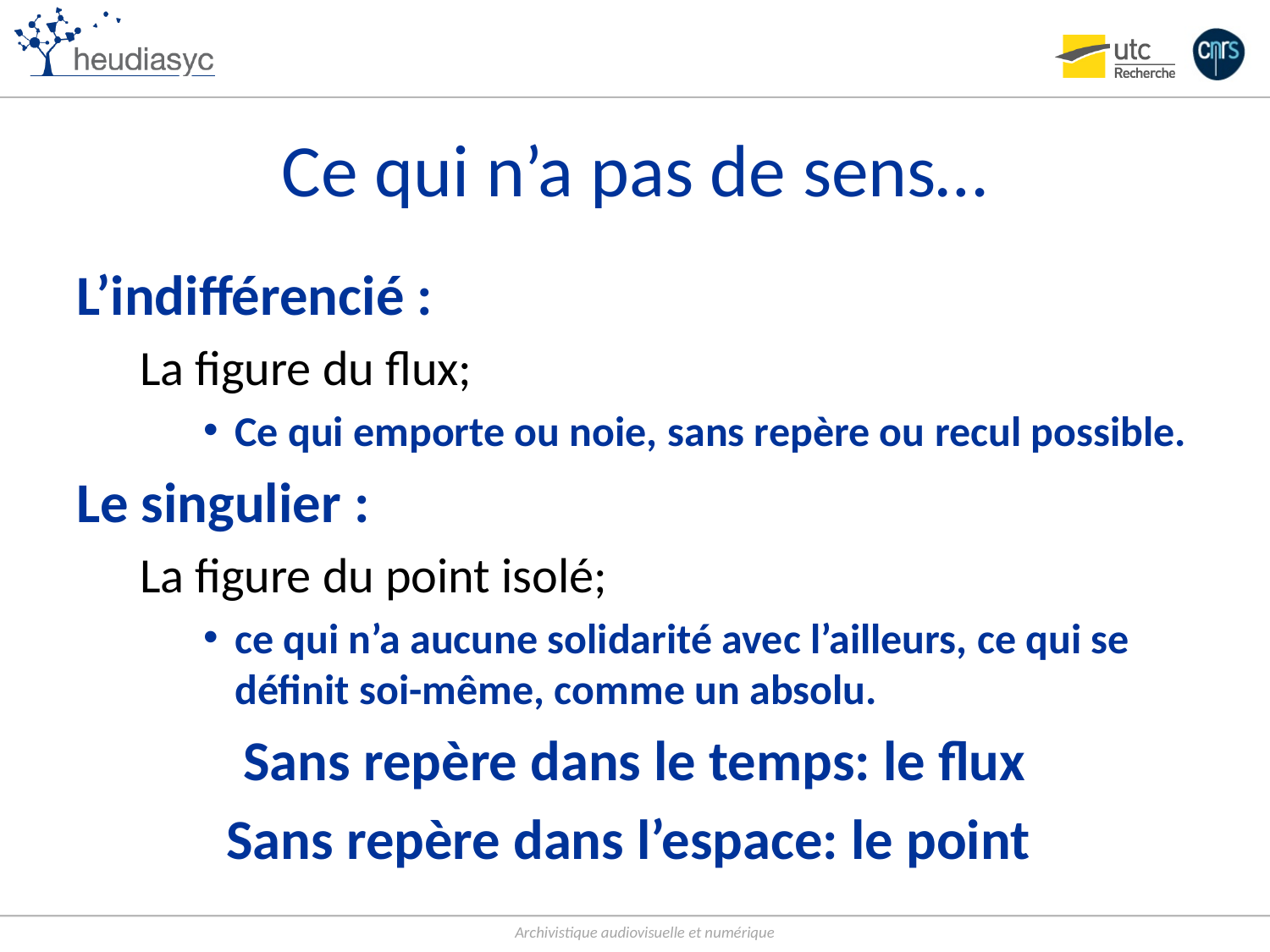

# Ce qui n’a pas de sens…
L’indifférencié :
La figure du flux;
Ce qui emporte ou noie, sans repère ou recul possible.
Le singulier :
La figure du point isolé;
ce qui n’a aucune solidarité avec l’ailleurs, ce qui se définit soi-même, comme un absolu.
Sans repère dans le temps: le flux
Sans repère dans l’espace: le point